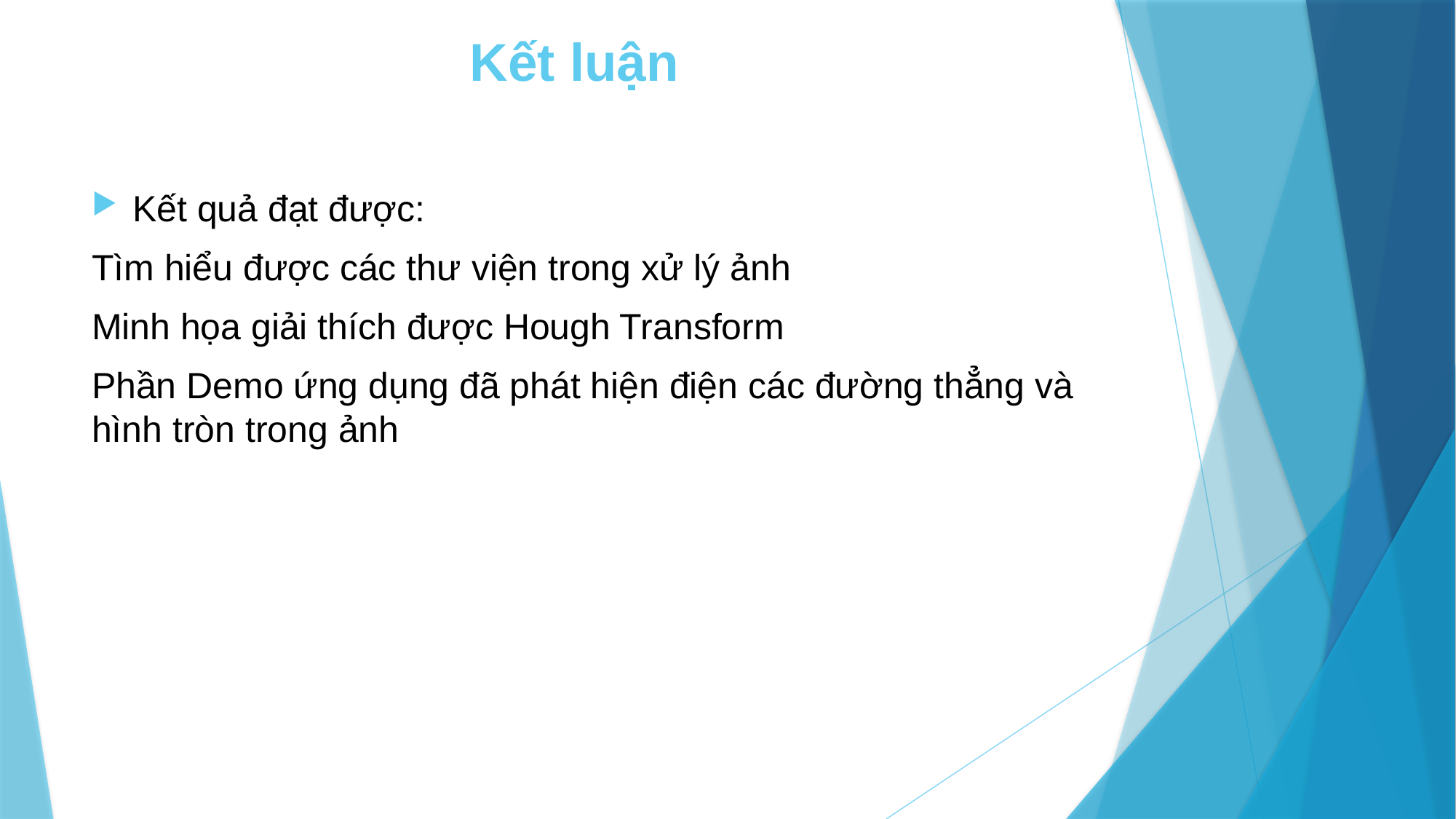

# Kết luận
Kết quả đạt được:
Tìm hiểu được các thư viện trong xử lý ảnh
Minh họa giải thích được Hough Transform
Phần Demo ứng dụng đã phát hiện điện các đường thẳng và hình tròn trong ảnh